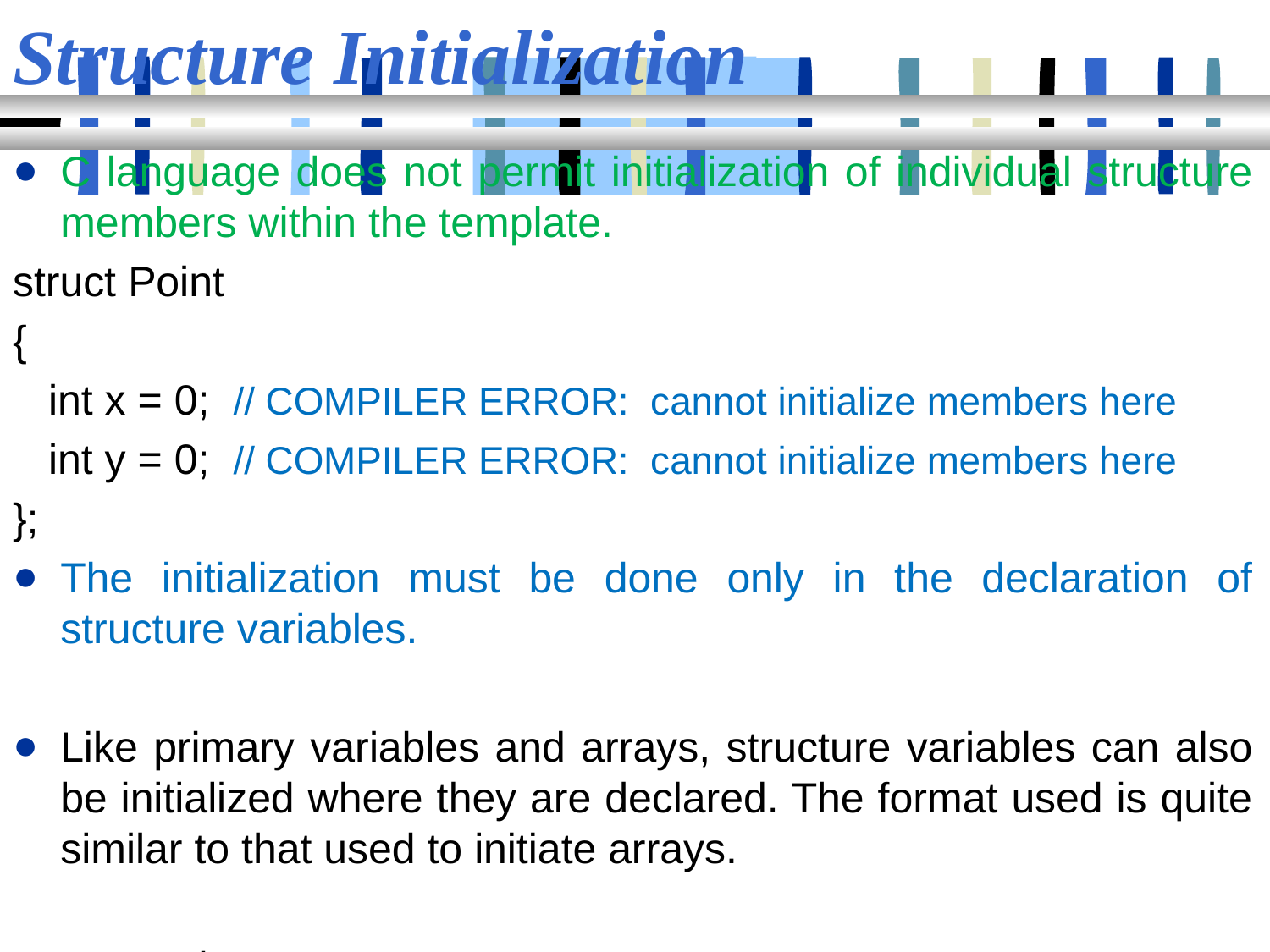

# Structure Initialization
C language does not permit initialization of individual structure members within the template.
struct Point
{
   int x = 0;  // COMPILER ERROR:  cannot initialize members here
   int y = 0;  // COMPILER ERROR:  cannot initialize members here
};
The initialization must be done only in the declaration of structure variables.

Like primary variables and arrays, structure variables can also be initialized where they are declared. The format used is quite similar to that used to initiate arrays.

struct student
{
   char name[20];
   int roll;
   float marks;
}  std1 = { "Pritesh",67,78.3 };